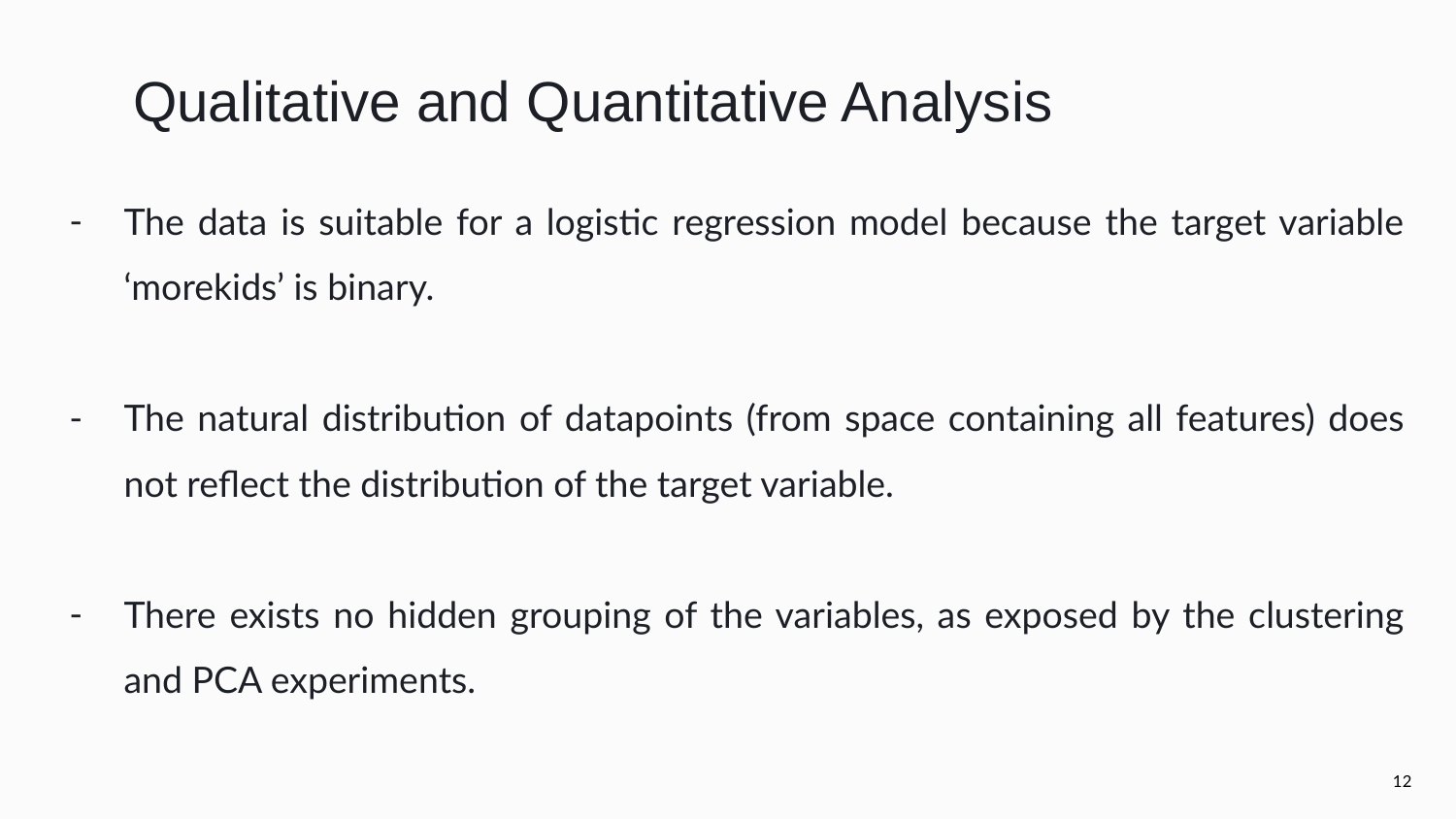

# Qualitative and Quantitative Analysis
The data is suitable for a logistic regression model because the target variable ‘morekids’ is binary.

The natural distribution of datapoints (from space containing all features) does not reflect the distribution of the target variable.

There exists no hidden grouping of the variables, as exposed by the clustering and PCA experiments.